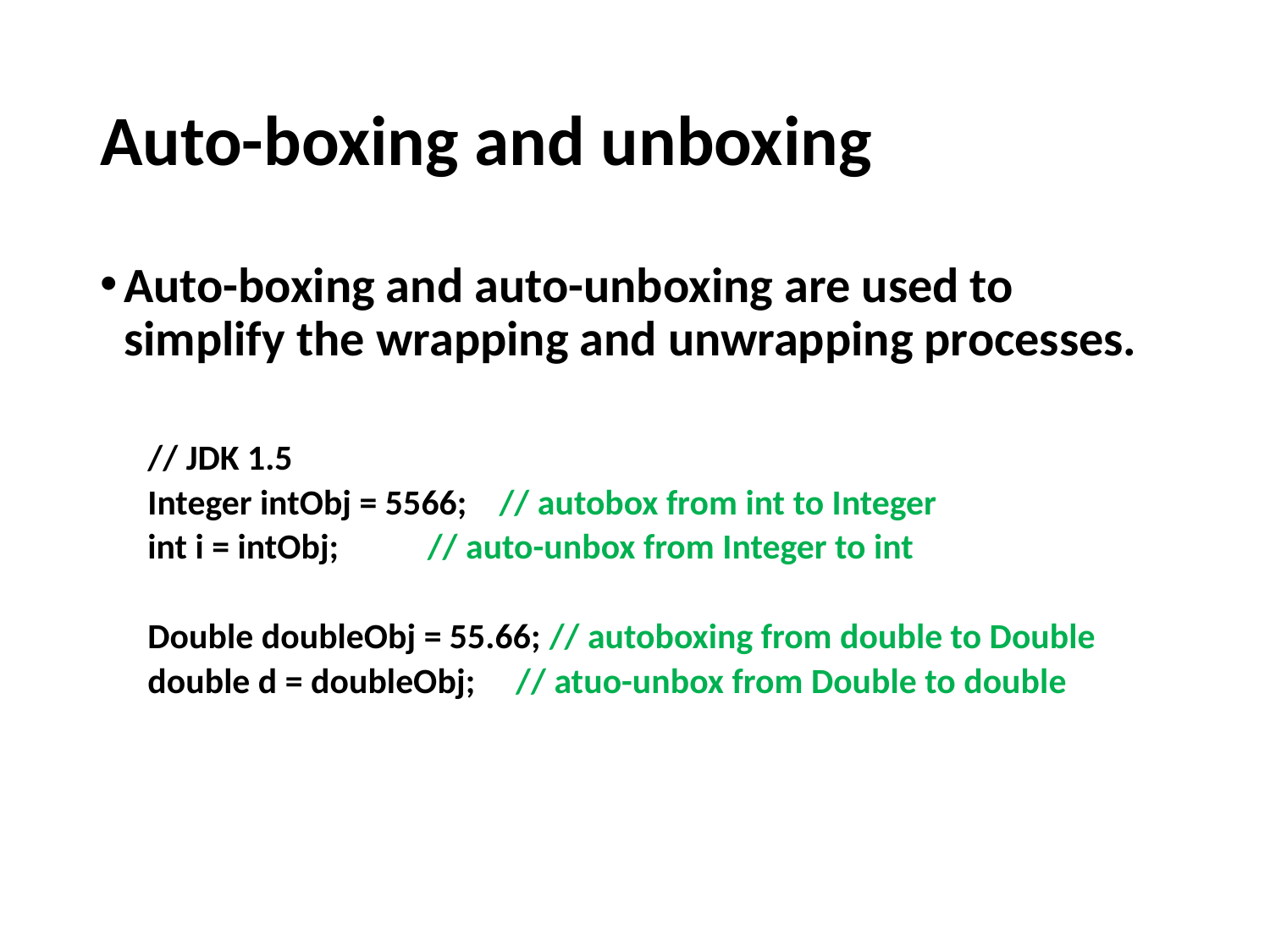

# Auto-boxing and unboxing
Auto-boxing and auto-unboxing are used to simplify the wrapping and unwrapping processes.

// JDK 1.5
Integer intObj = 5566;    // autobox from int to Integer
int i = intObj;           // auto-unbox from Integer to int

Double doubleObj = 55.66; // autoboxing from double to Double
double d = doubleObj;     // atuo-unbox from Double to double